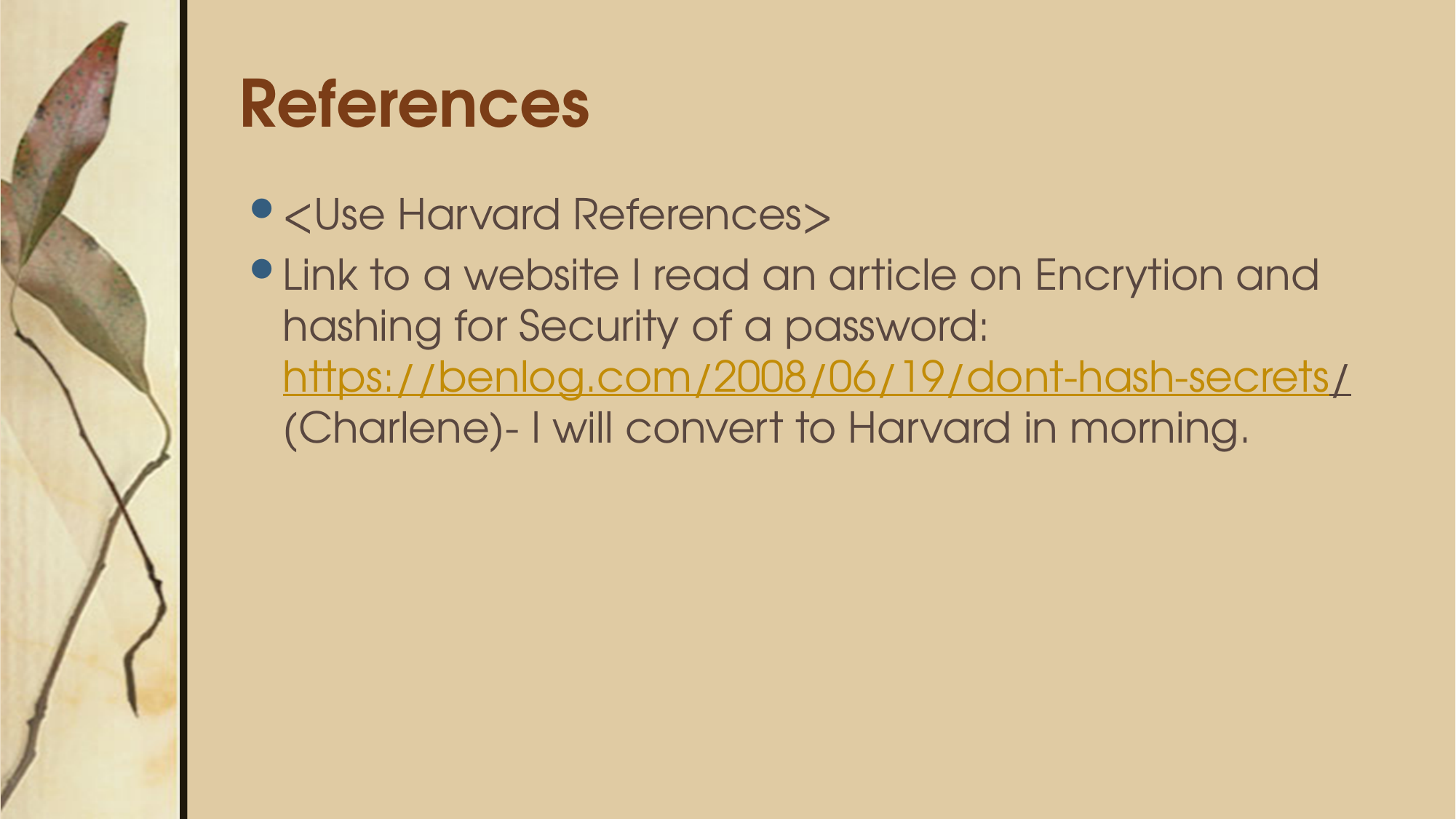

# References
<Use Harvard References>
Link to a website I read an article on Encrytion and hashing for Security of a password: https://benlog.com/2008/06/19/dont-hash-secrets/ (Charlene)- I will convert to Harvard in morning.